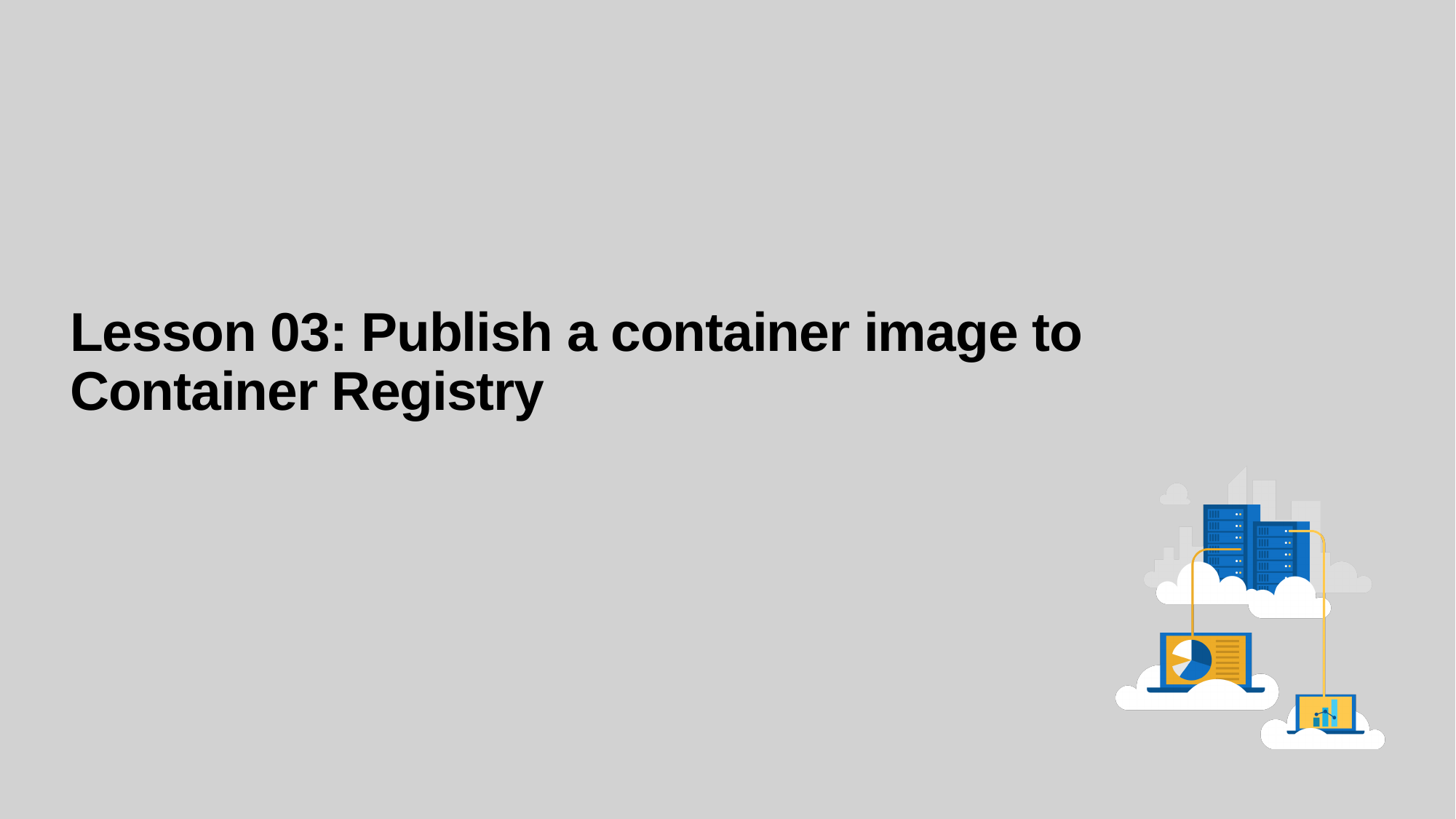

# Lesson 03: Publish a container image to Container Registry